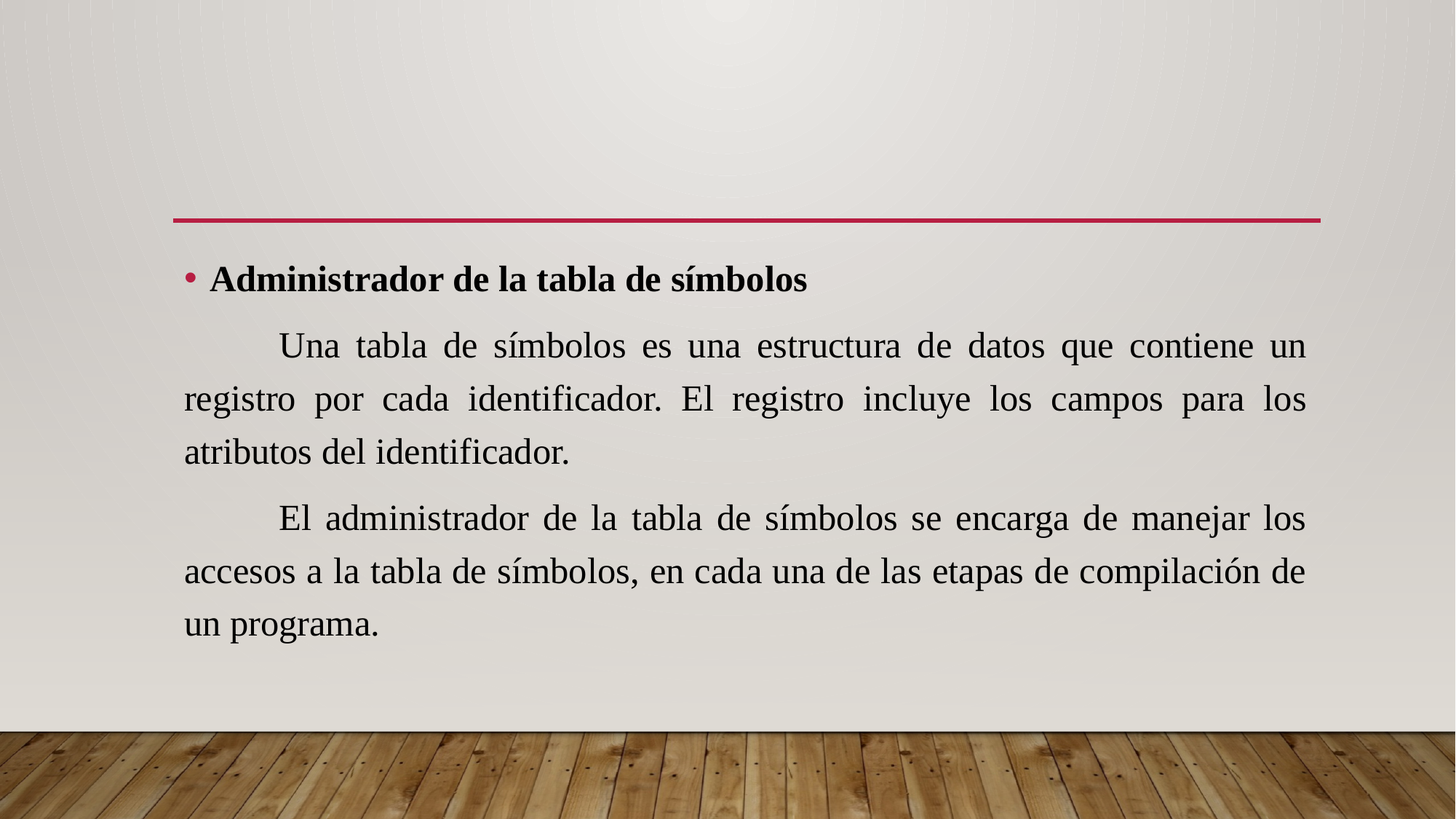

#
Administrador de la tabla de símbolos
	Una tabla de símbolos es una estructura de datos que contiene un registro por cada identificador. El registro incluye los campos para los atributos del identificador.
	El administrador de la tabla de símbolos se encarga de manejar los accesos a la tabla de símbolos, en cada una de las etapas de compilación de un programa.